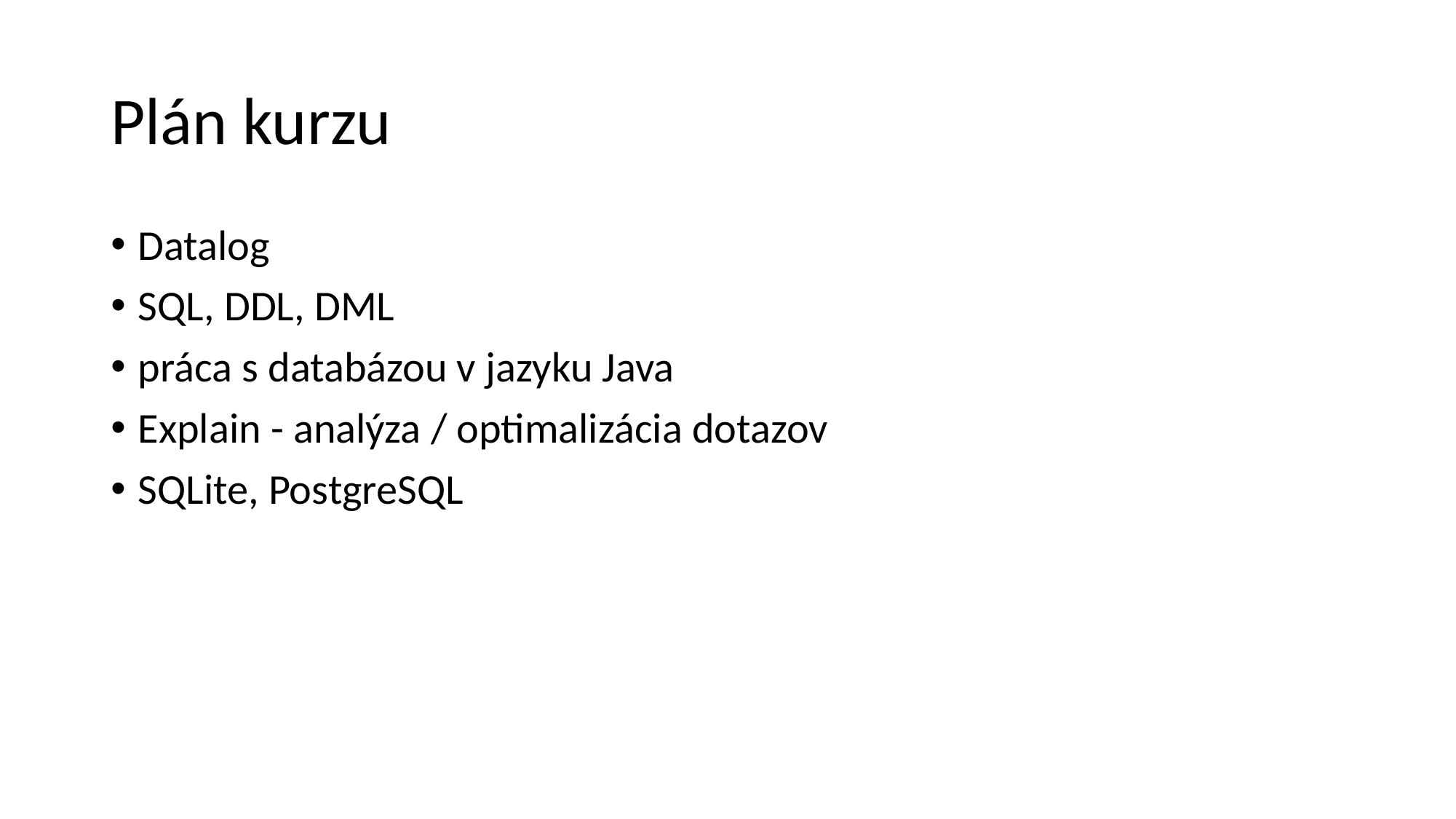

Plán kurzu
Datalog
SQL, DDL, DML
práca s databázou v jazyku Java
Explain - analýza / optimalizácia dotazov
SQLite, PostgreSQL